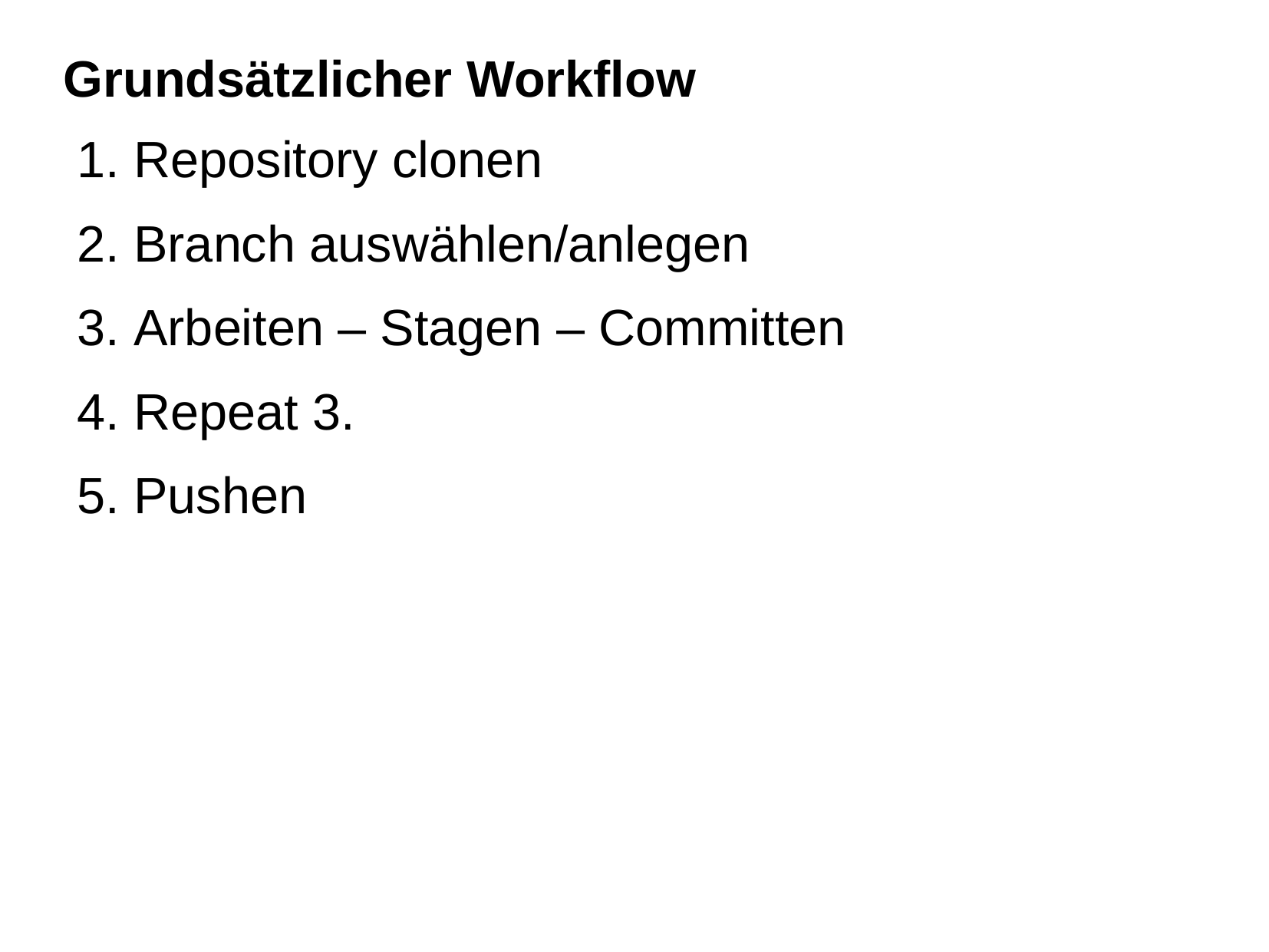

Grundsätzlicher Workflow
 Repository clonen
 Branch auswählen/anlegen
 Arbeiten – Stagen – Committen
 Repeat 3.
 Pushen